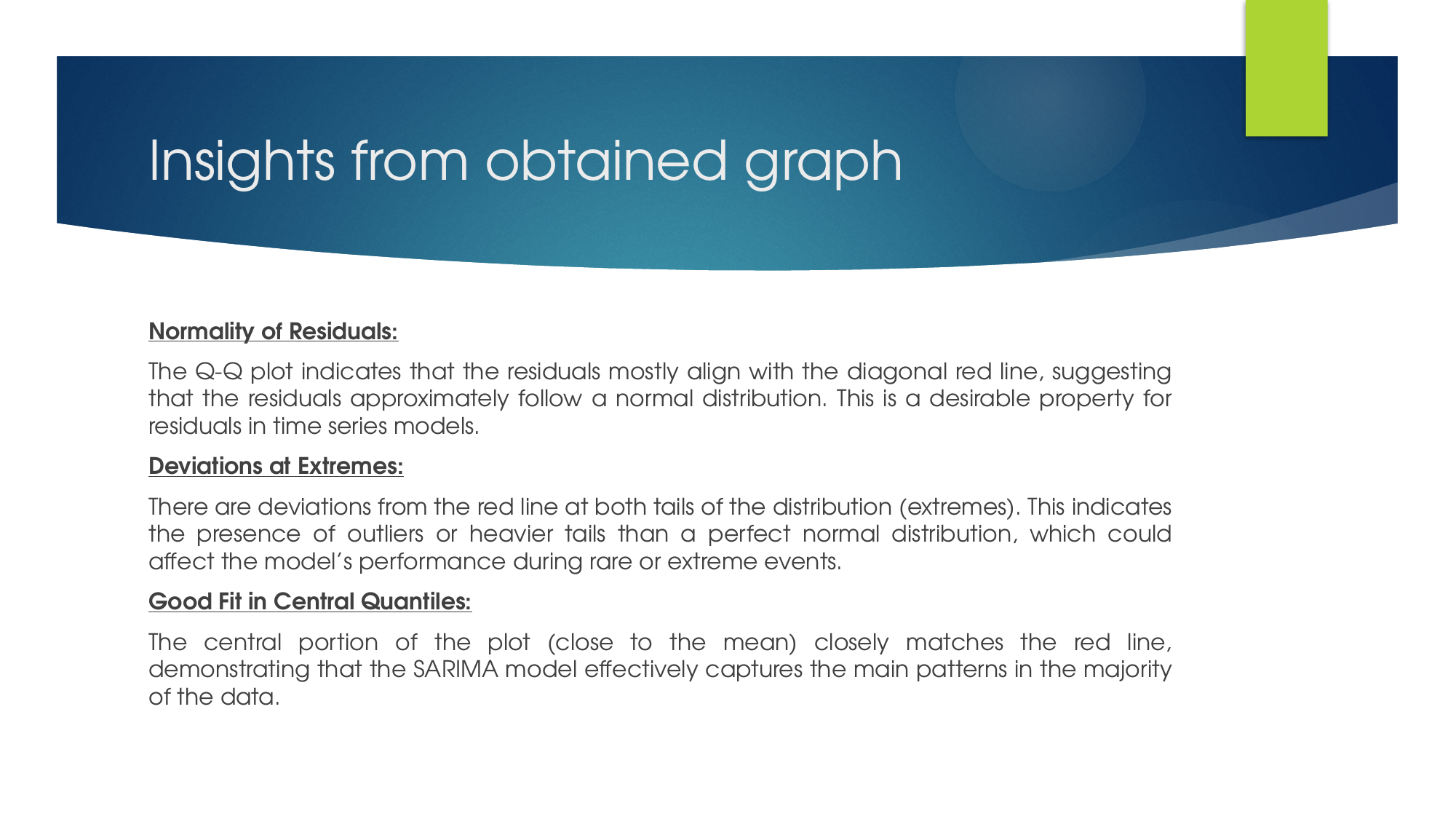

# Insights from obtained graph
Normality of Residuals:
The Q-Q plot indicates that the residuals mostly align with the diagonal red line, suggesting that the residuals approximately follow a normal distribution. This is a desirable property for residuals in time series models.
Deviations at Extremes:
There are deviations from the red line at both tails of the distribution (extremes). This indicates the presence of outliers or heavier tails than a perfect normal distribution, which could affect the model’s performance during rare or extreme events.
Good Fit in Central Quantiles:
The central portion of the plot (close to the mean) closely matches the red line, demonstrating that the SARIMA model effectively captures the main patterns in the majority of the data.